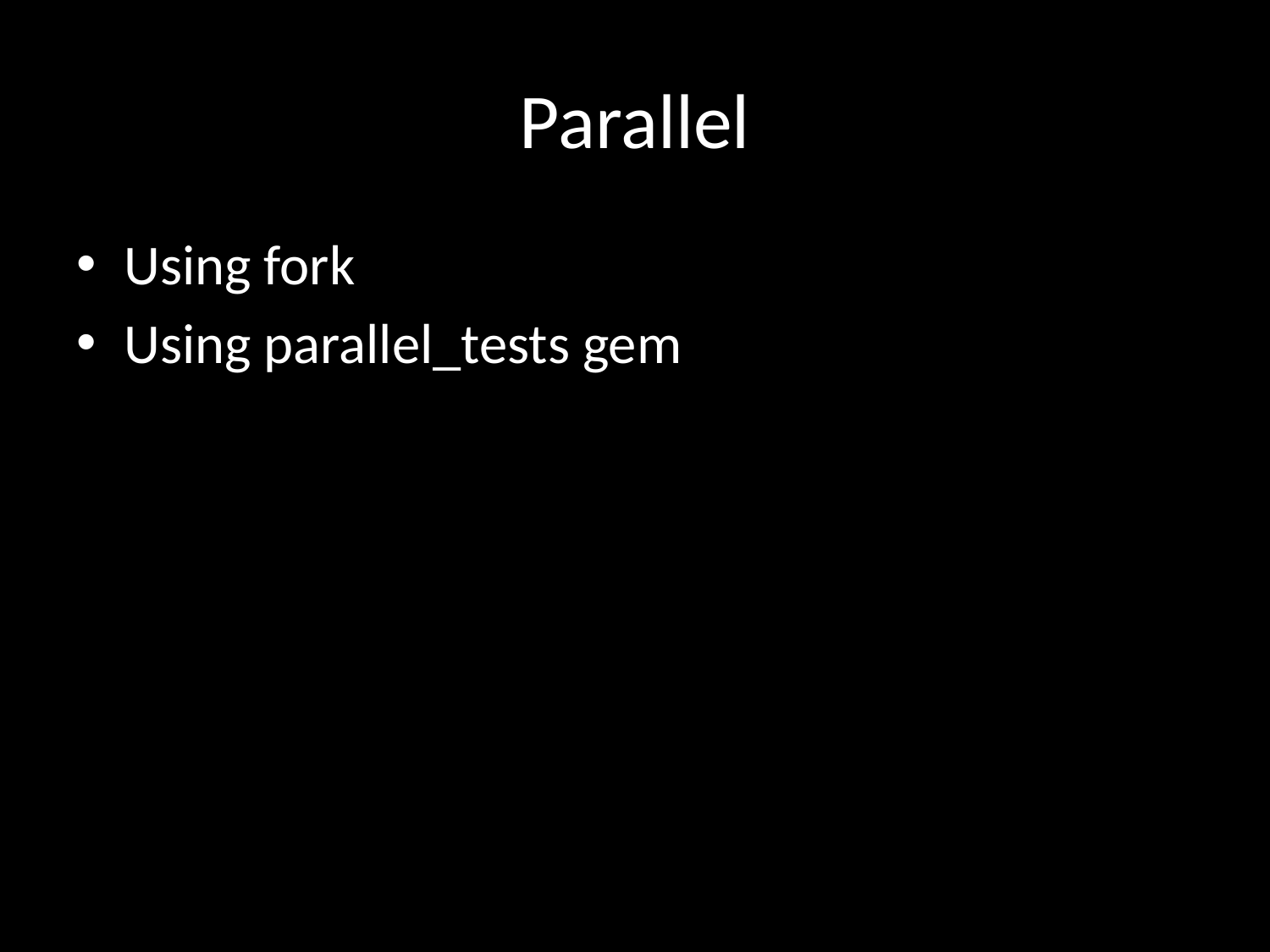

# Parallel
Using fork
Using parallel_tests gem